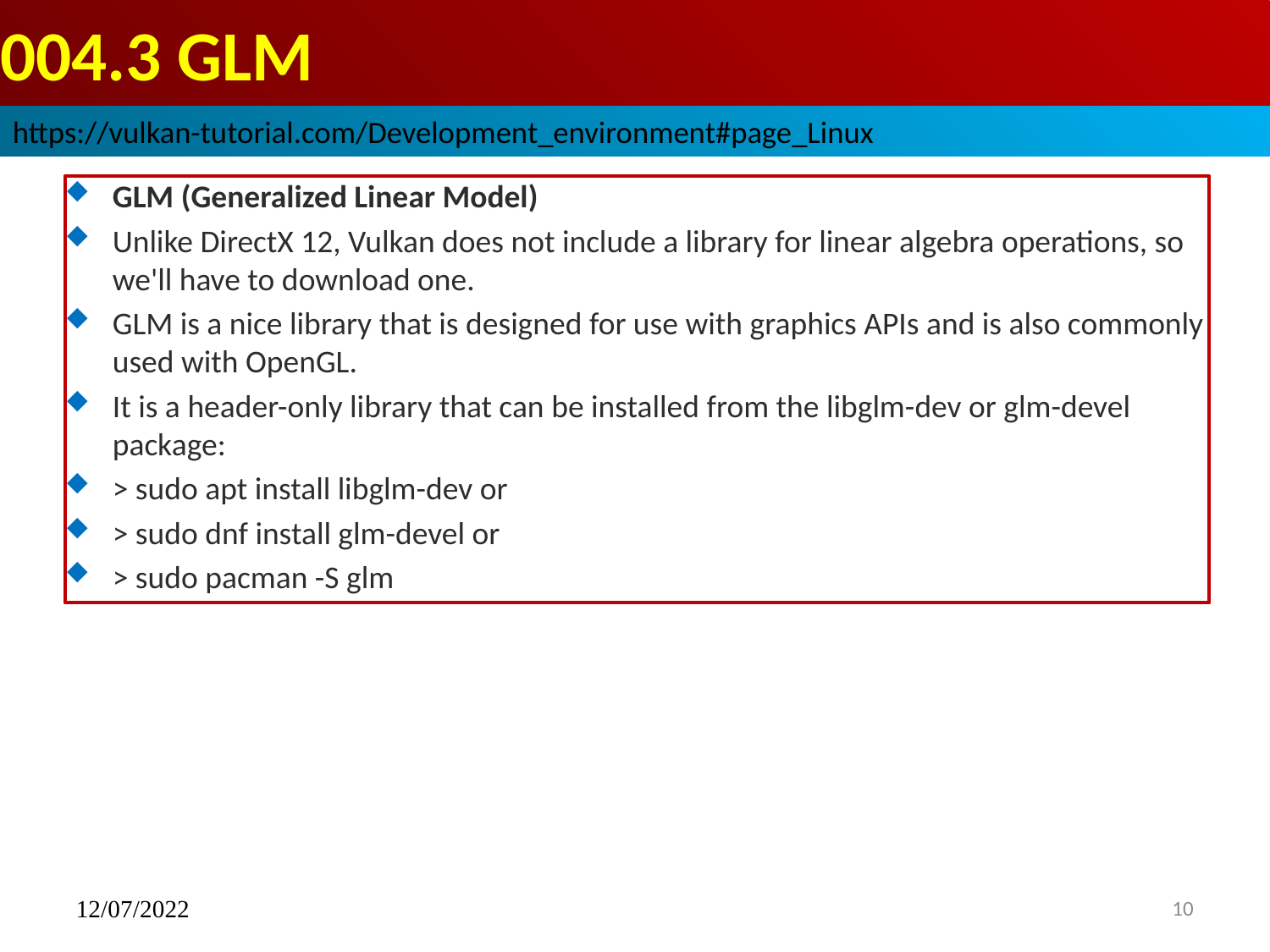

# 004.3 GLM
https://vulkan-tutorial.com/Development_environment#page_Linux
GLM (Generalized Linear Model)
Unlike DirectX 12, Vulkan does not include a library for linear algebra operations, so we'll have to download one.
GLM is a nice library that is designed for use with graphics APIs and is also commonly used with OpenGL.
It is a header-only library that can be installed from the libglm-dev or glm-devel package:
> sudo apt install libglm-dev or
> sudo dnf install glm-devel or
> sudo pacman -S glm
12/07/2022
10